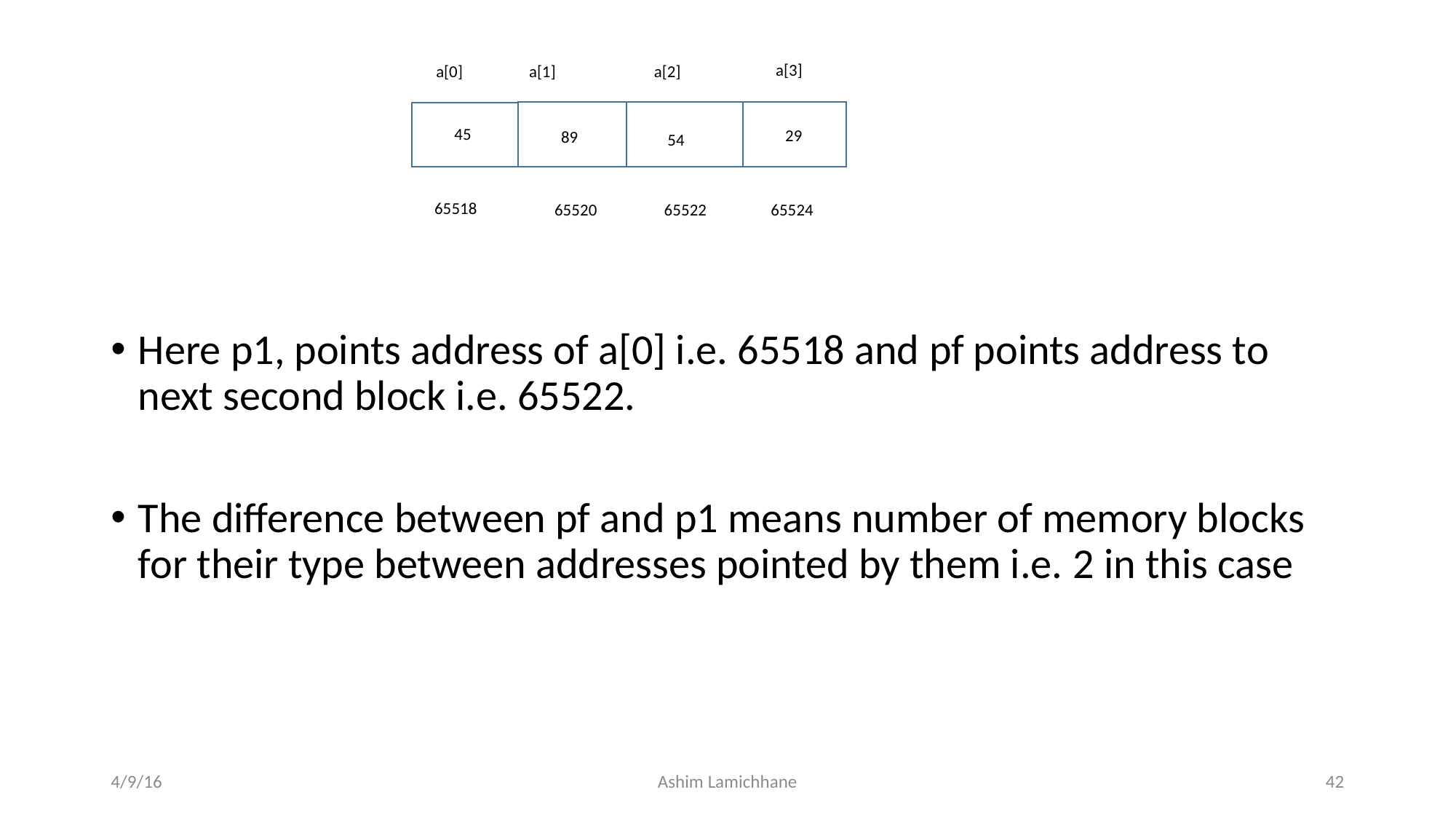

a[3]
a[0]
a[2]
a[1]

45
29
89
54
65518
65522
65520
65524

Here p1, points address of a[0] i.e. 65518 and pf points address to next second block i.e. 65522.

The difference between pf and p1 means number of memory blocks for their type between addresses pointed by them i.e. 2 in this case

4/9/16
Ashim Lamichhane
42